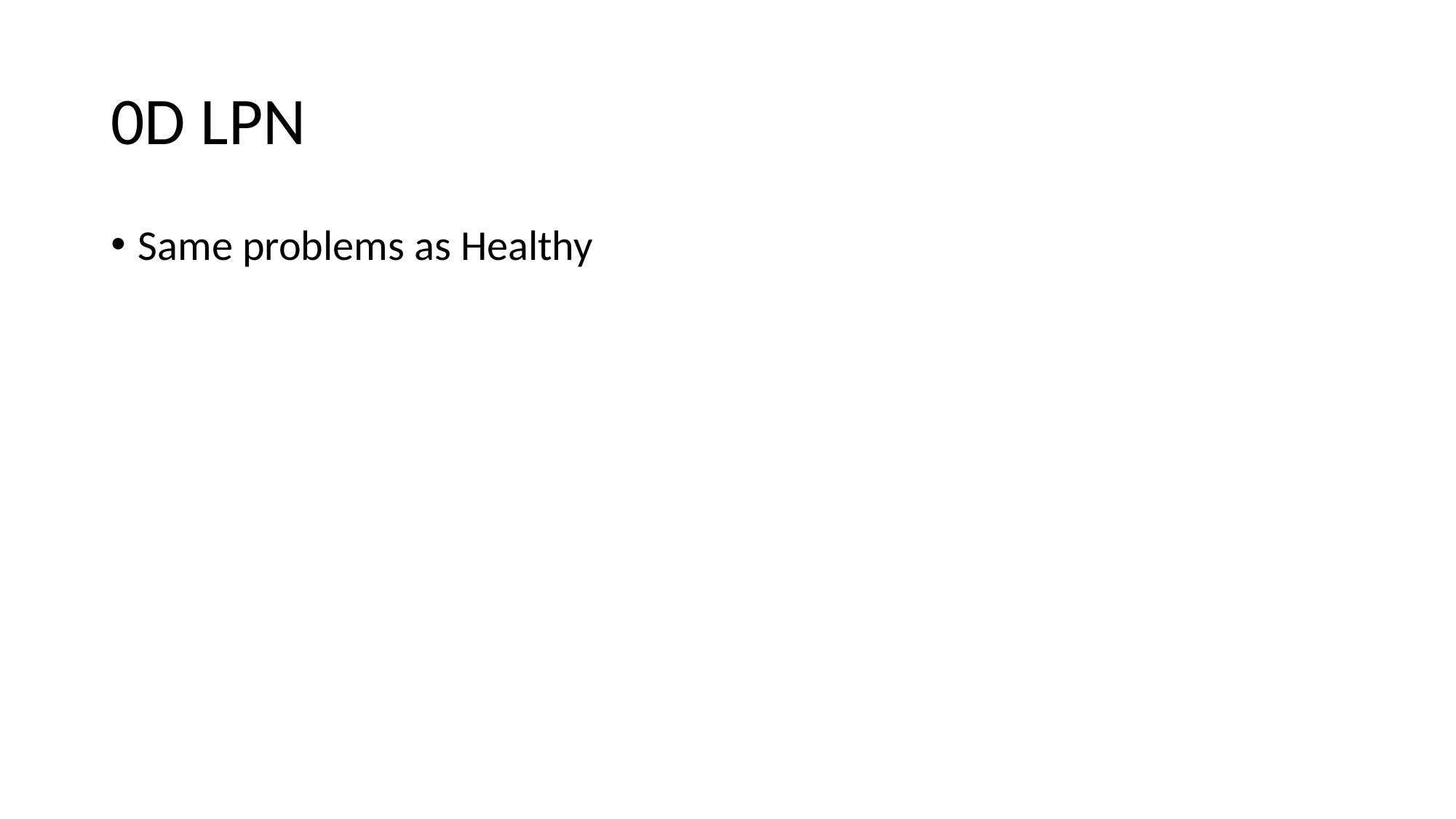

# 0D LPN

Same problems as Healthy